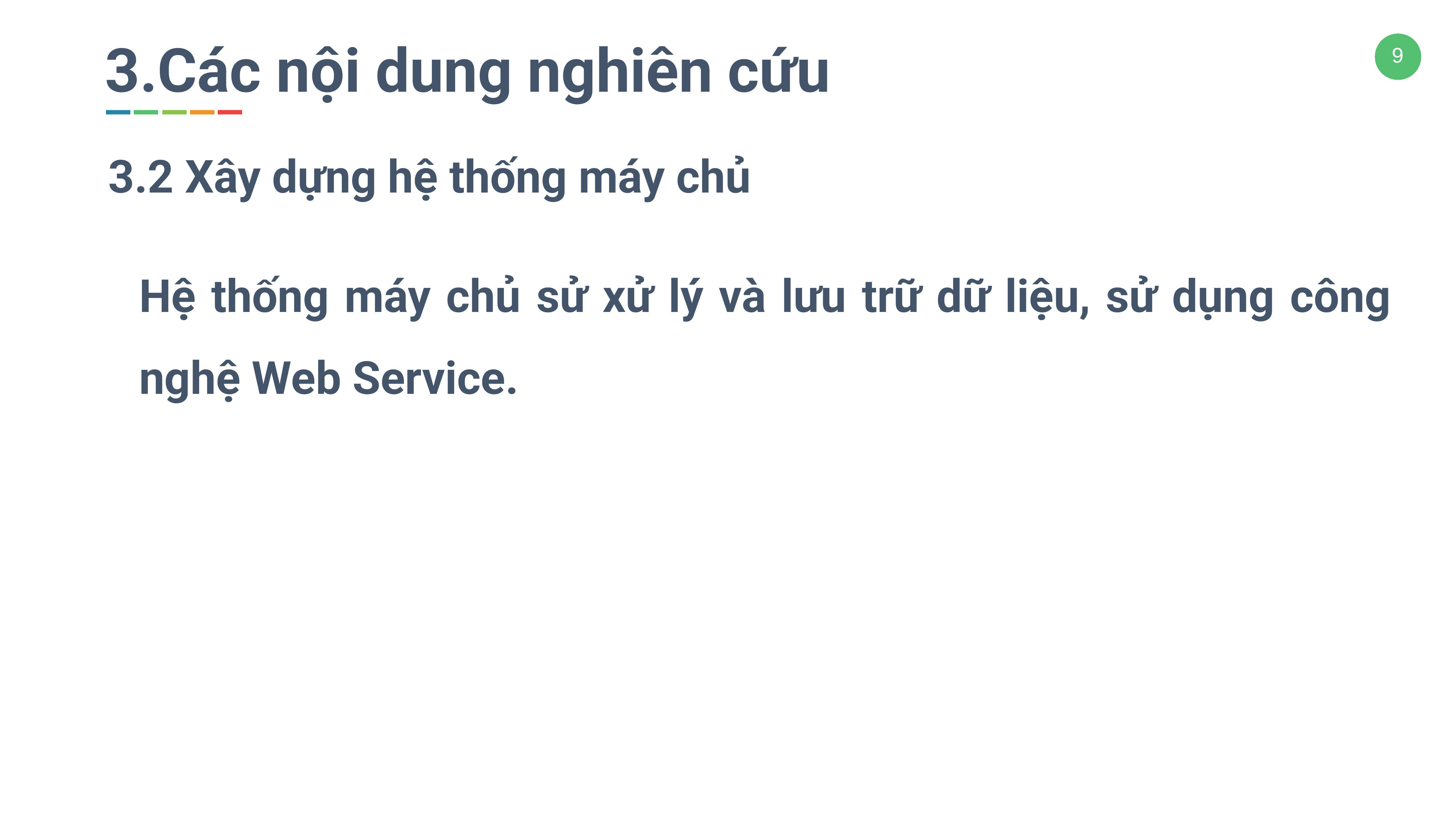

3.Các nội dung nghiên cứu

3.2 Xây dựng hệ thống máy chủ
Hệ thống máy chủ sử xử lý và lưu trữ dữ liệu, sử dụng công nghệ Web Service.